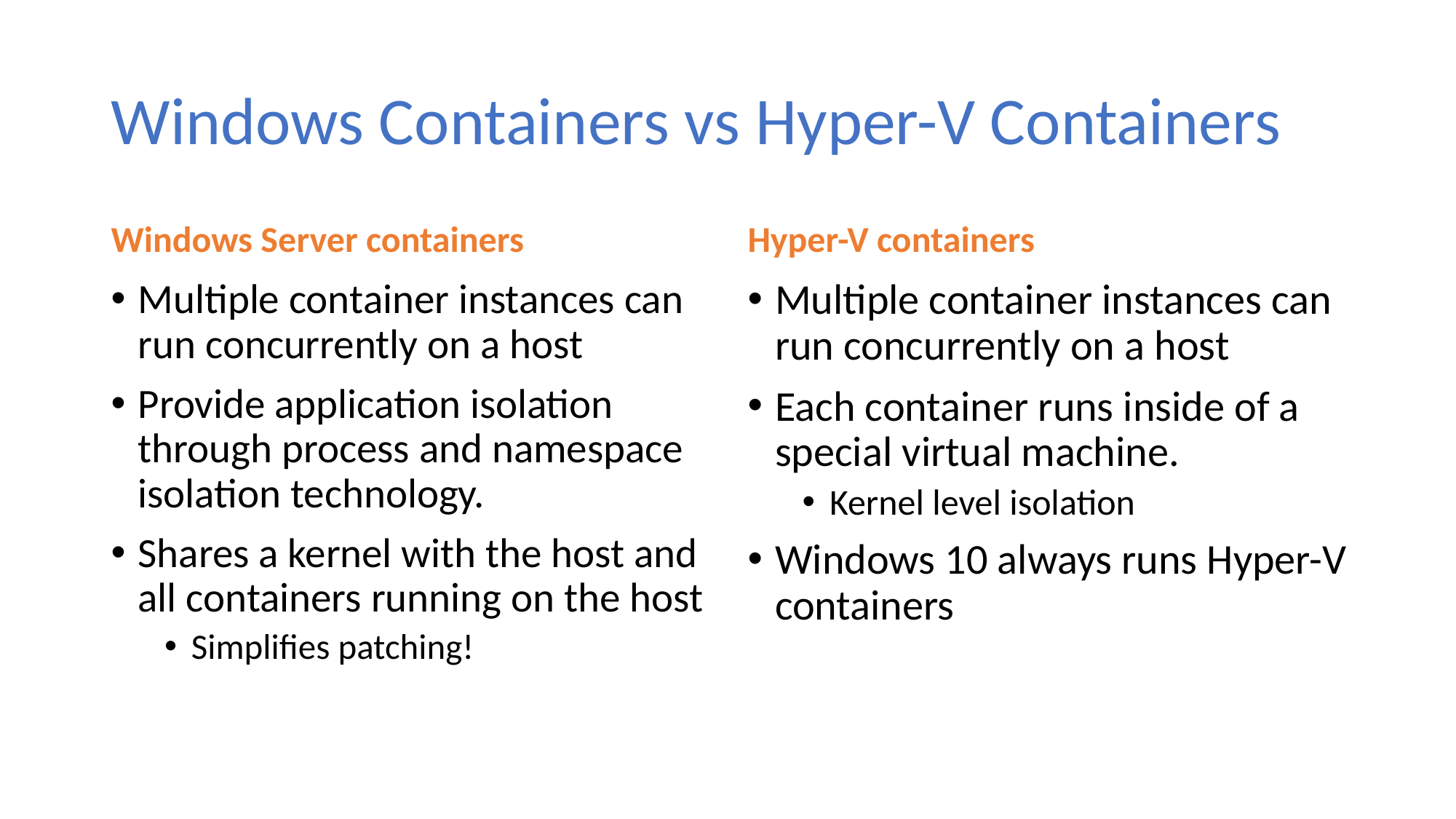

# Windows Containers vs Hyper-V Containers
Windows Server containers
Hyper-V containers
Multiple container instances can run concurrently on a host
Provide application isolation through process and namespace isolation technology.
Shares a kernel with the host and all containers running on the host
Simplifies patching!
Multiple container instances can run concurrently on a host
Each container runs inside of a special virtual machine.
Kernel level isolation
Windows 10 always runs Hyper-V containers